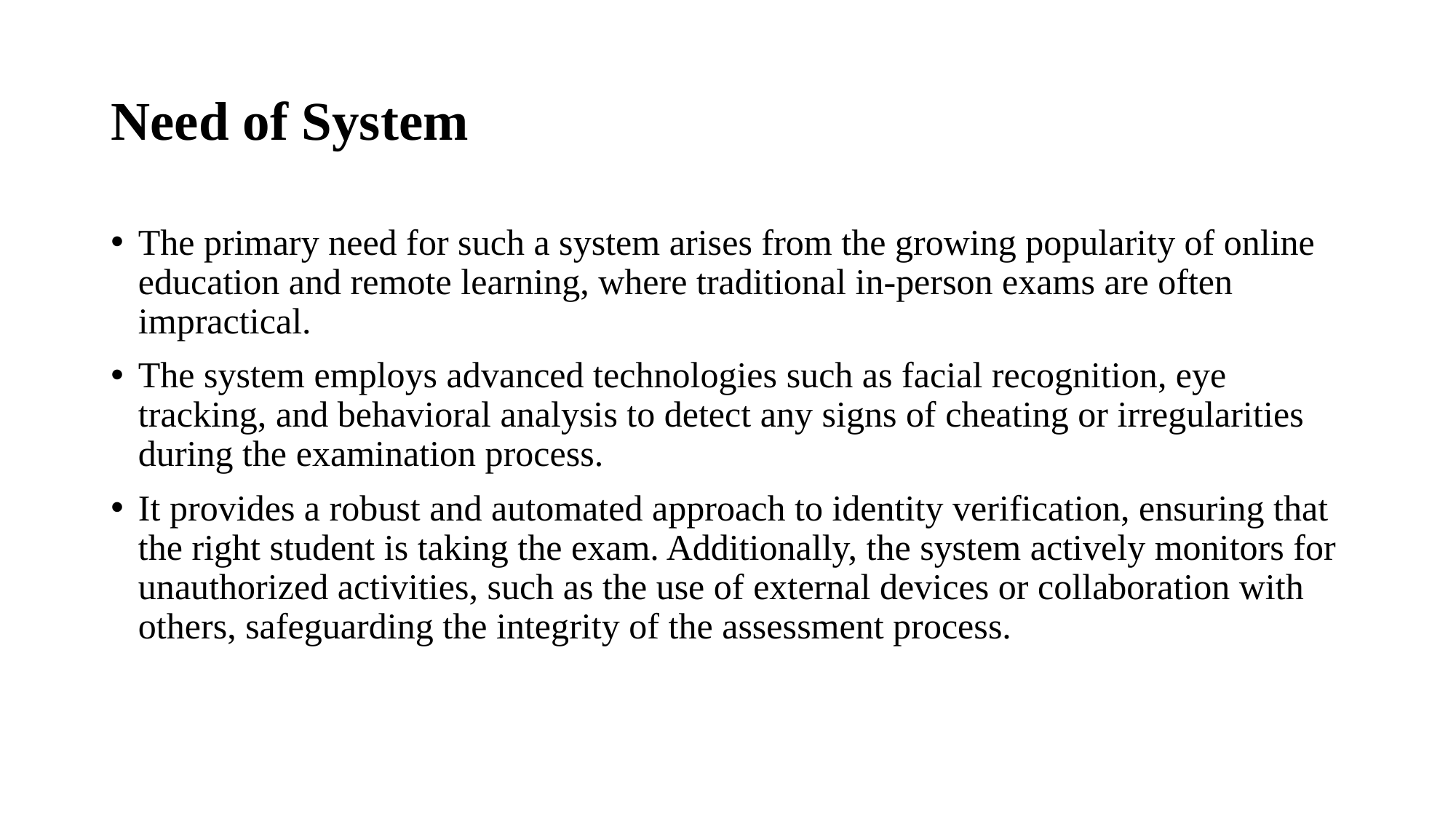

# Need of System
The primary need for such a system arises from the growing popularity of online education and remote learning, where traditional in-person exams are often impractical.
The system employs advanced technologies such as facial recognition, eye tracking, and behavioral analysis to detect any signs of cheating or irregularities during the examination process.
It provides a robust and automated approach to identity verification, ensuring that the right student is taking the exam. Additionally, the system actively monitors for unauthorized activities, such as the use of external devices or collaboration with others, safeguarding the integrity of the assessment process.